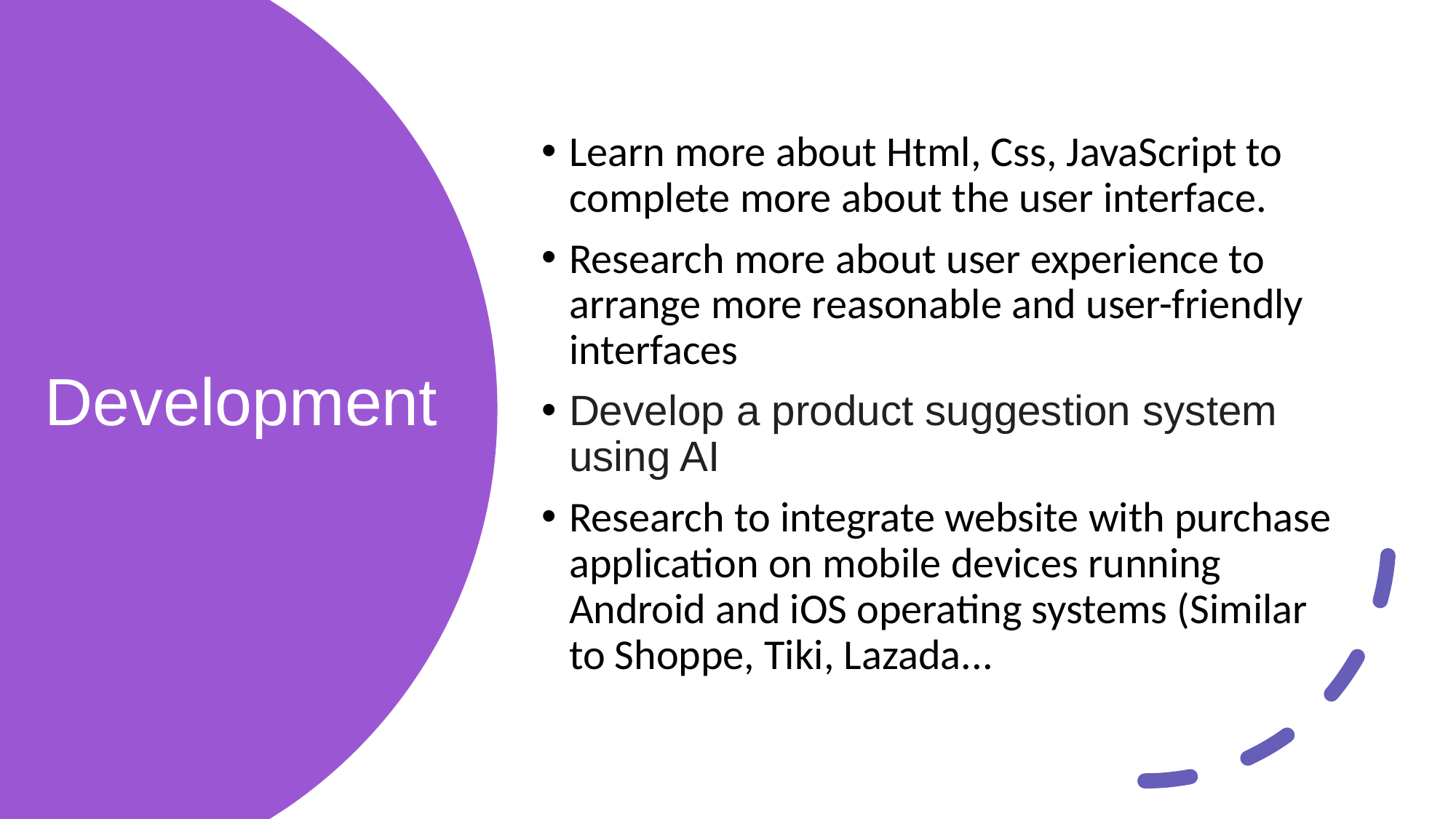

Learn more about Html, Css, JavaScript to complete more about the user interface.
Research more about user experience to arrange more reasonable and user-friendly interfaces
Develop a product suggestion system using AI
Research to integrate website with purchase application on mobile devices running Android and iOS operating systems (Similar to Shoppe, Tiki, Lazada...
# Development